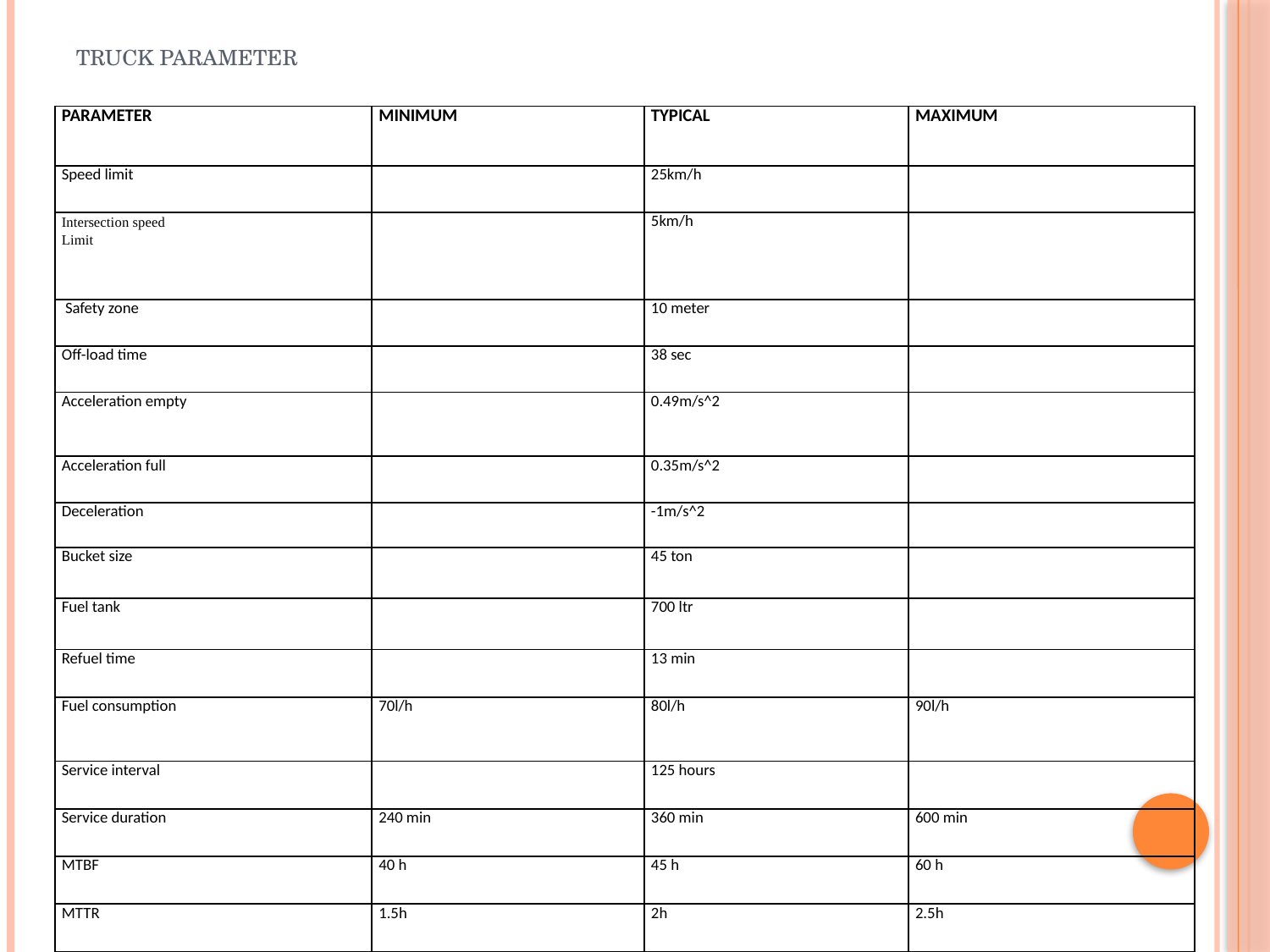

# Truck parameter
| PARAMETER | MINIMUM | TYPICAL | MAXIMUM |
| --- | --- | --- | --- |
| Speed limit |  | 25km/h |  |
| Intersection speed Limit |  | 5km/h |  |
| Safety zone |  | 10 meter |  |
| Off-load time |  | 38 sec |  |
| Acceleration empty |  | 0.49m/s^2 |  |
| Acceleration full |  | 0.35m/s^2 |  |
| Deceleration |  | -1m/s^2 |  |
| Bucket size |  | 45 ton |  |
| Fuel tank |  | 700 ltr |  |
| Refuel time |  | 13 min |  |
| Fuel consumption | 70l/h | 80l/h | 90l/h |
| Service interval |  | 125 hours |  |
| Service duration | 240 min | 360 min | 600 min |
| MTBF | 40 h | 45 h | 60 h |
| MTTR | 1.5h | 2h | 2.5h |